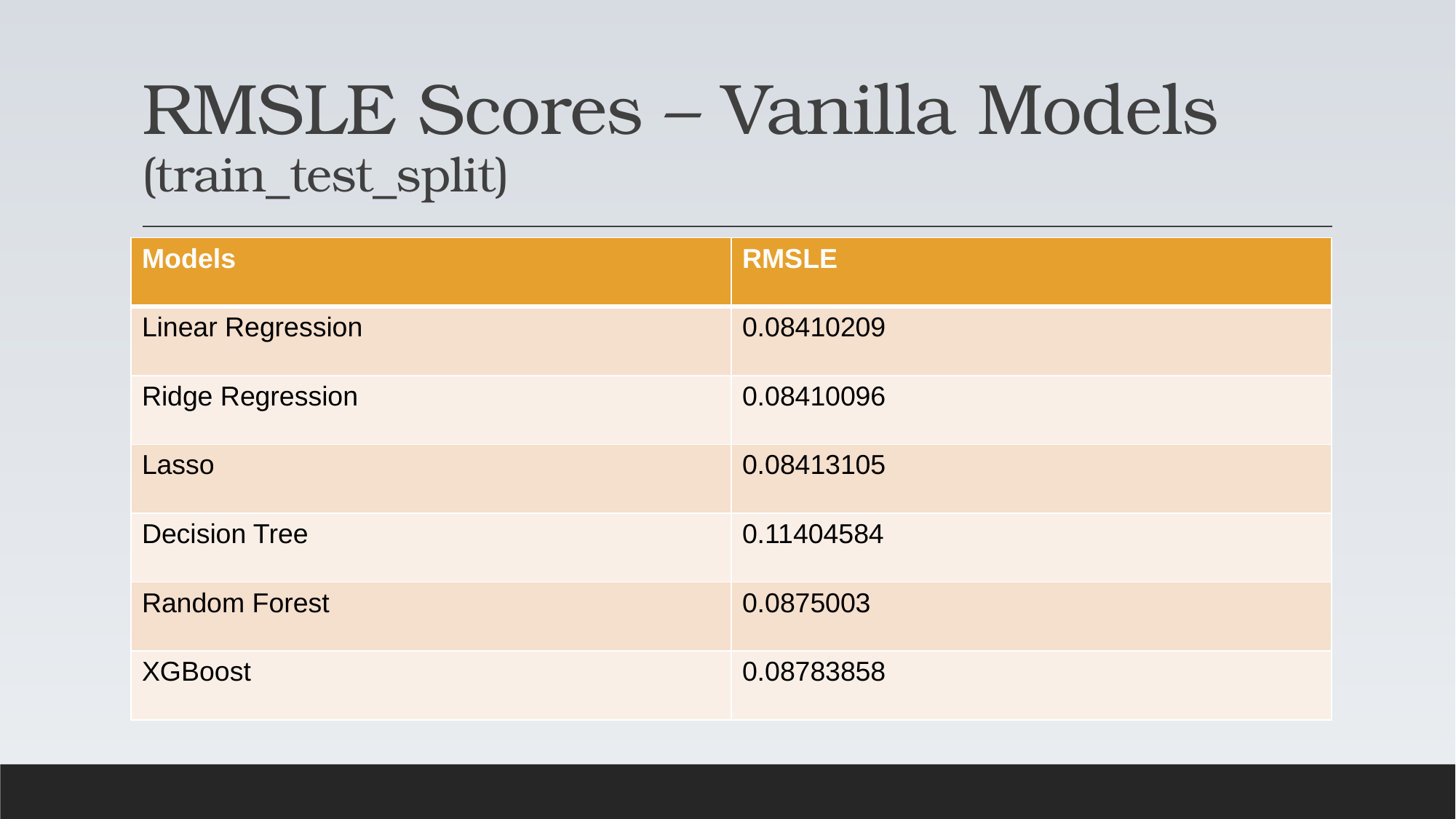

# RMSLE Scores – Vanilla Models (train_test_split)
| Models | RMSLE |
| --- | --- |
| Linear Regression | 0.08410209 |
| Ridge Regression | 0.08410096 |
| Lasso | 0.08413105 |
| Decision Tree | 0.11404584 |
| Random Forest | 0.0875003 |
| XGBoost | 0.08783858 |